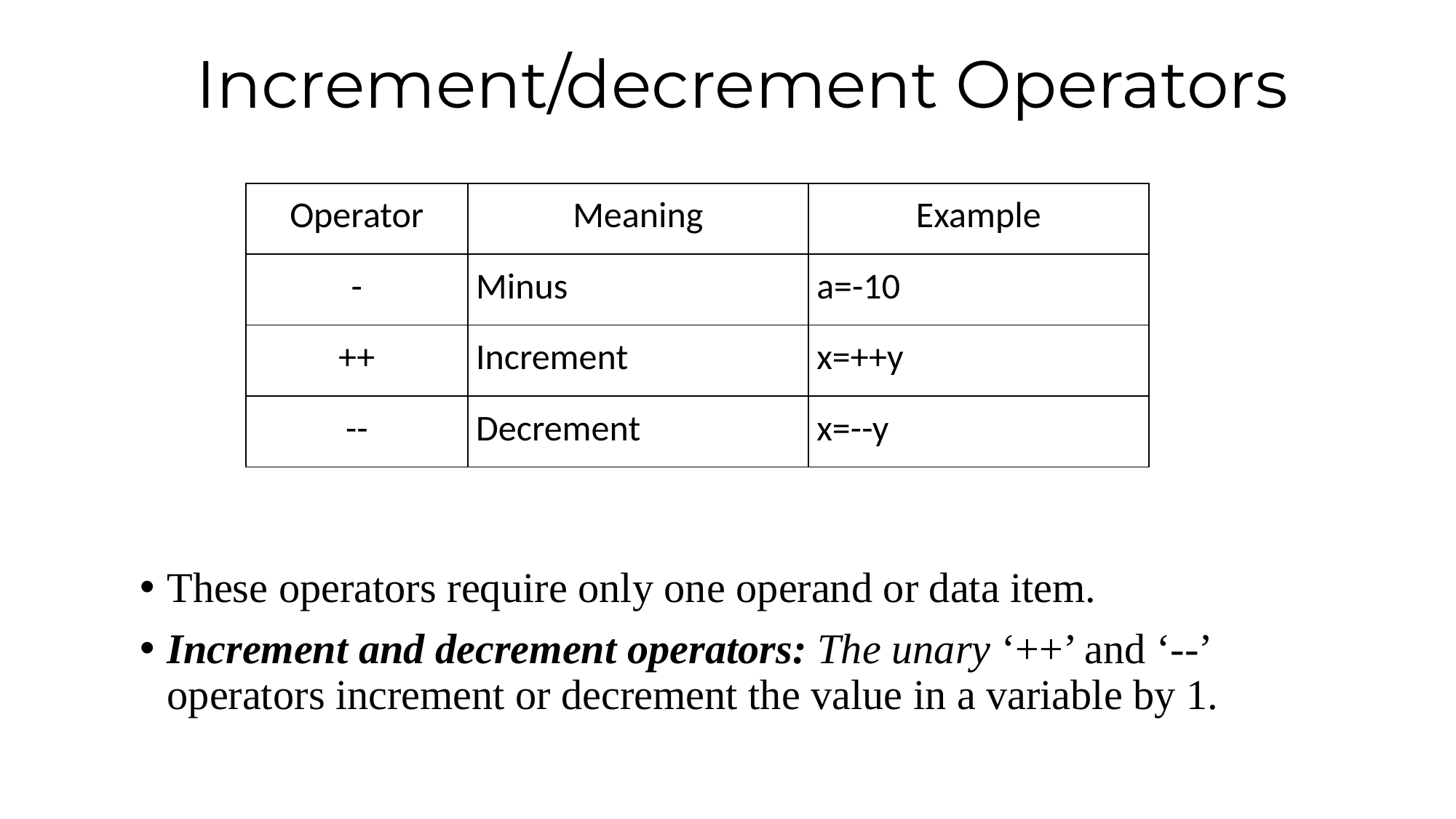

# Increment/decrement Operators

These operators require only one operand or data item.
Increment and decrement operators: The unary ‘++’ and ‘--’ operators increment or decrement the value in a variable by 1.

| Operator | Meaning | Example |
| --- | --- | --- |
| - | Minus | a=-10 |
| ++ | Increment | x=++y |
| -- | Decrement | x=--y |